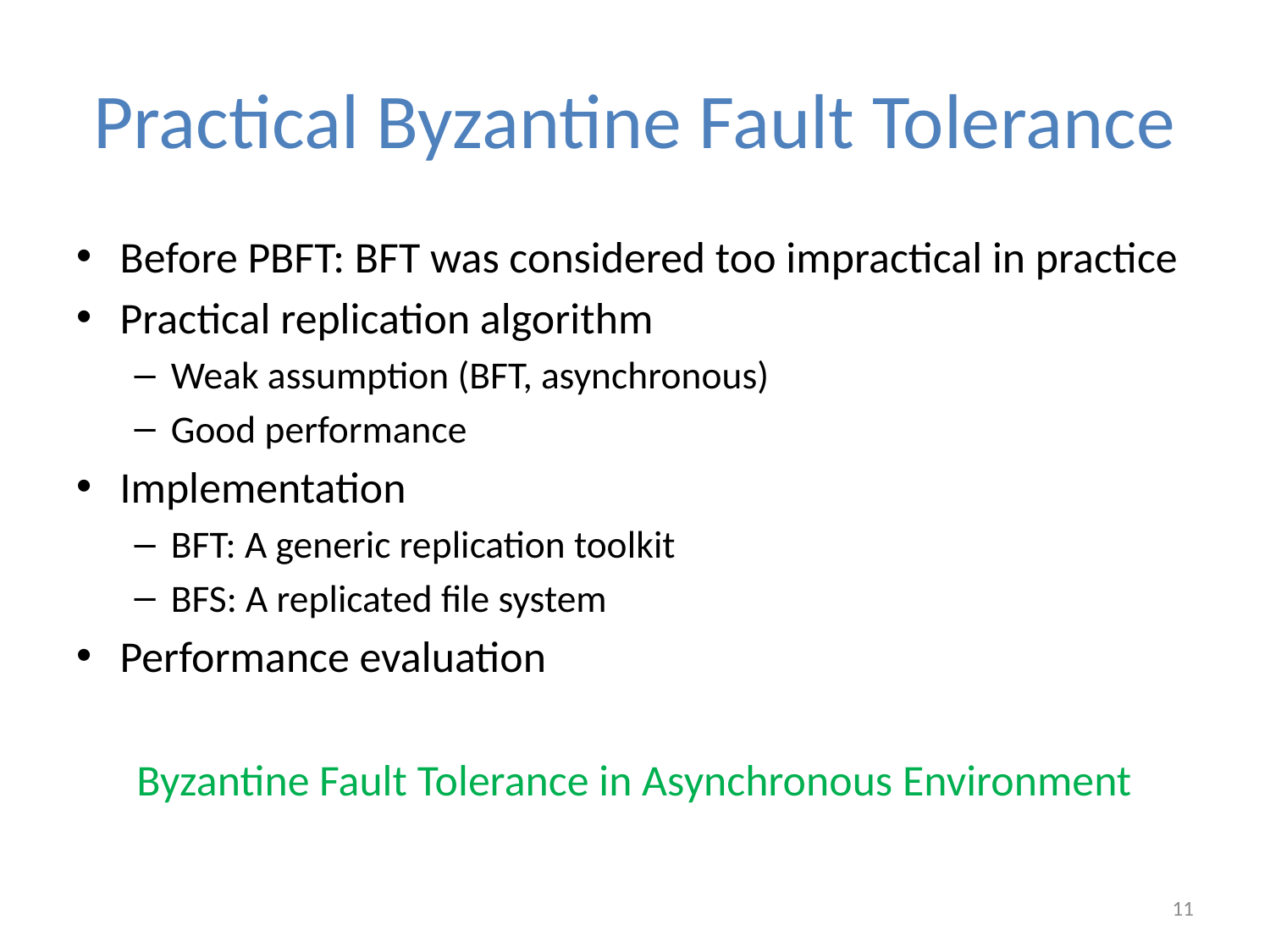

# Practical Byzantine Fault Tolerance
Before PBFT: BFT was considered too impractical in practice
Practical replication algorithm
Weak assumption (BFT, asynchronous)
Good performance
Implementation
BFT: A generic replication toolkit
BFS: A replicated file system
Performance evaluation

Byzantine Fault Tolerance in Asynchronous Environment
11